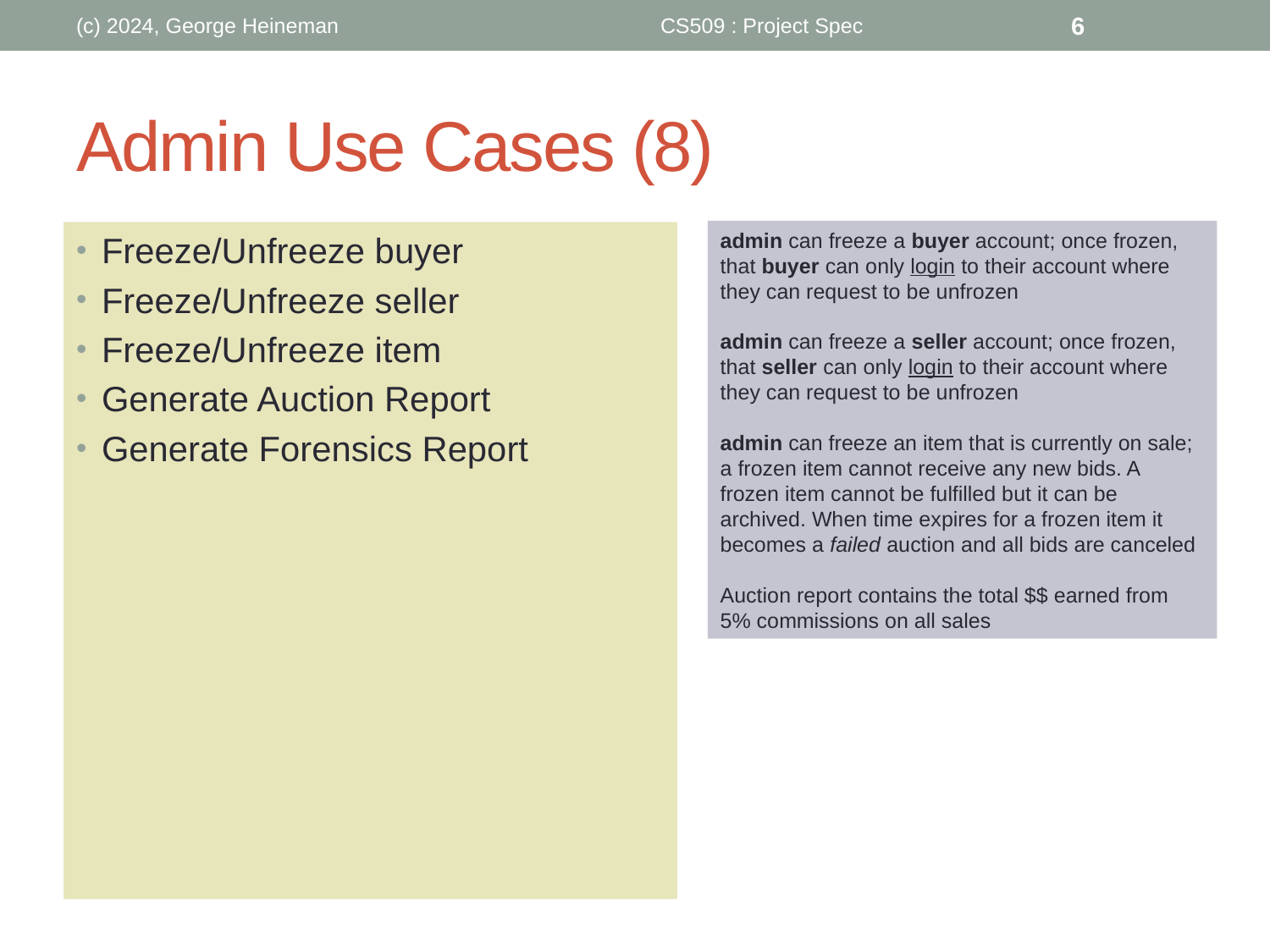

(c) 2024, George Heineman
CS509 : Project Spec
6
# Admin Use Cases (8)
admin can freeze a buyer account; once frozen, that buyer can only login to their account where they can request to be unfrozen

admin can freeze a seller account; once frozen, that seller can only login to their account where they can request to be unfrozen

admin can freeze an item that is currently on sale; a frozen item cannot receive any new bids. A frozen item cannot be fulfilled but it can be archived. When time expires for a frozen item it becomes a failed auction and all bids are canceled

Auction report contains the total $$ earned from 5% commissions on all sales
Freeze/Unfreeze buyer
Freeze/Unfreeze seller
Freeze/Unfreeze item
Generate Auction Report
Generate Forensics Report